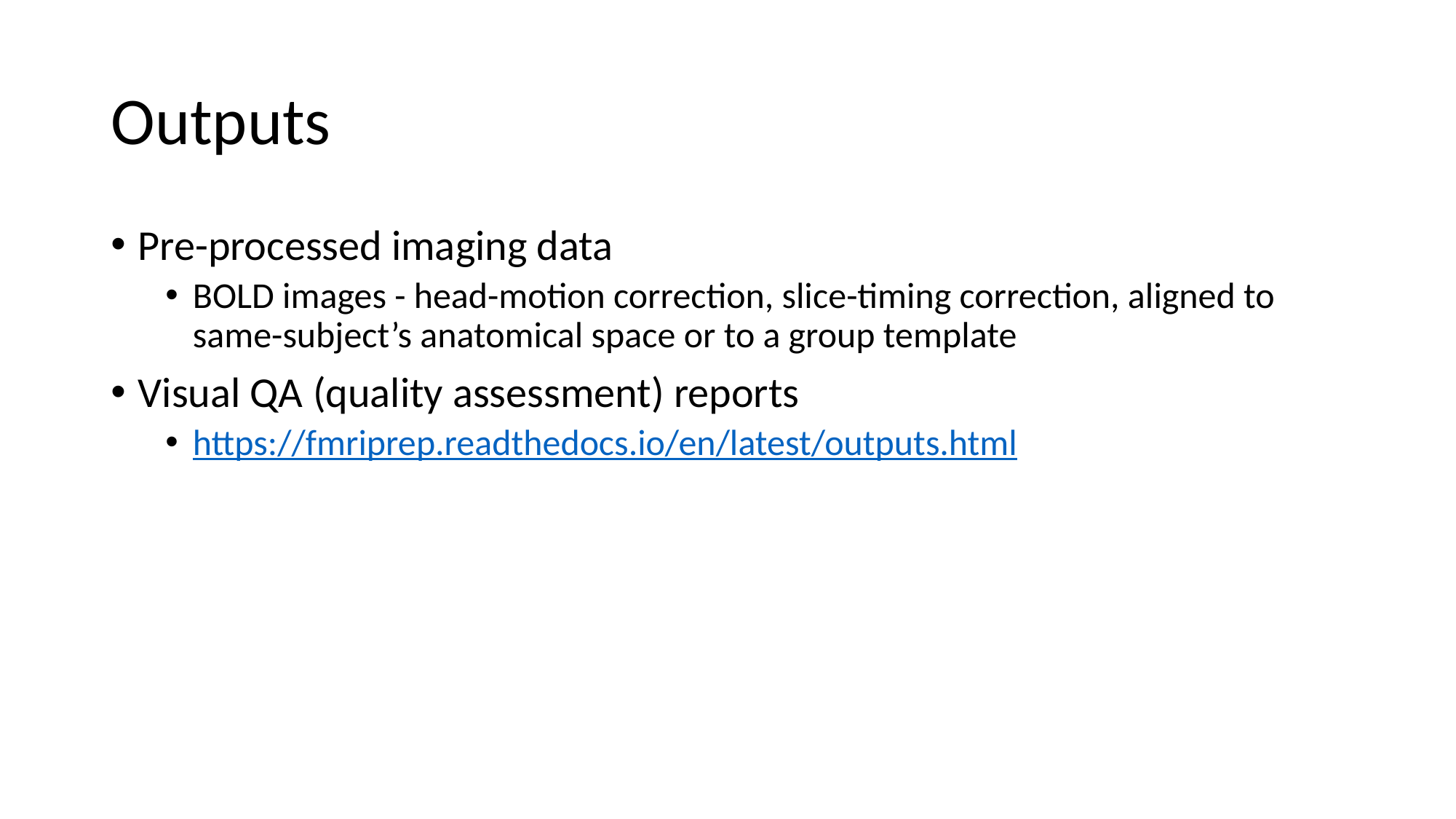

# Outputs
Pre-processed imaging data
BOLD images - head-motion correction, slice-timing correction, aligned to same-subject’s anatomical space or to a group template
Visual QA (quality assessment) reports
https://fmriprep.readthedocs.io/en/latest/outputs.html